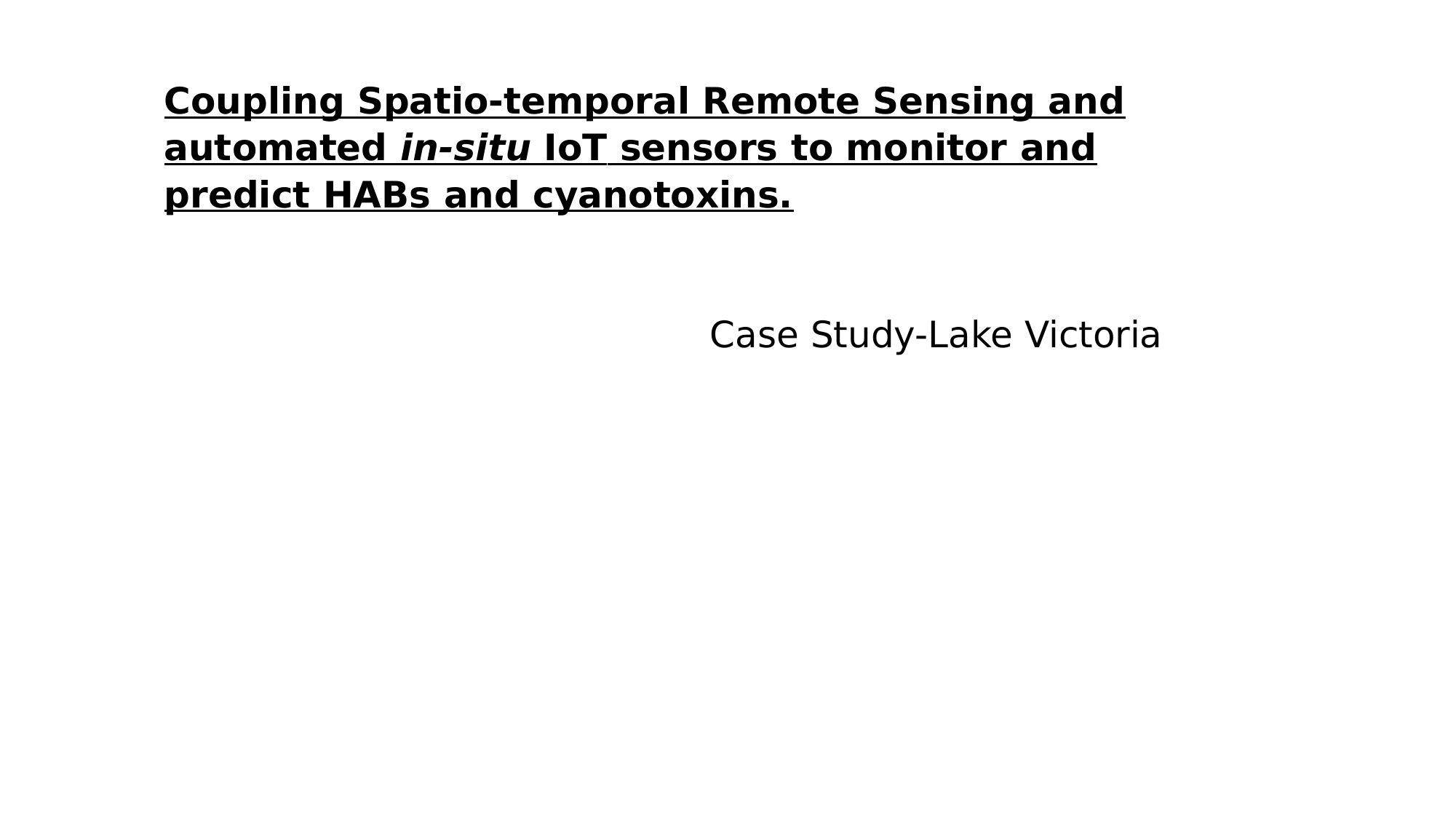

# Coupling Spatio-temporal Remote Sensing and automated in-situ IoT sensors to monitor and predict HABs and cyanotoxins. Case Study-Lake Victoria